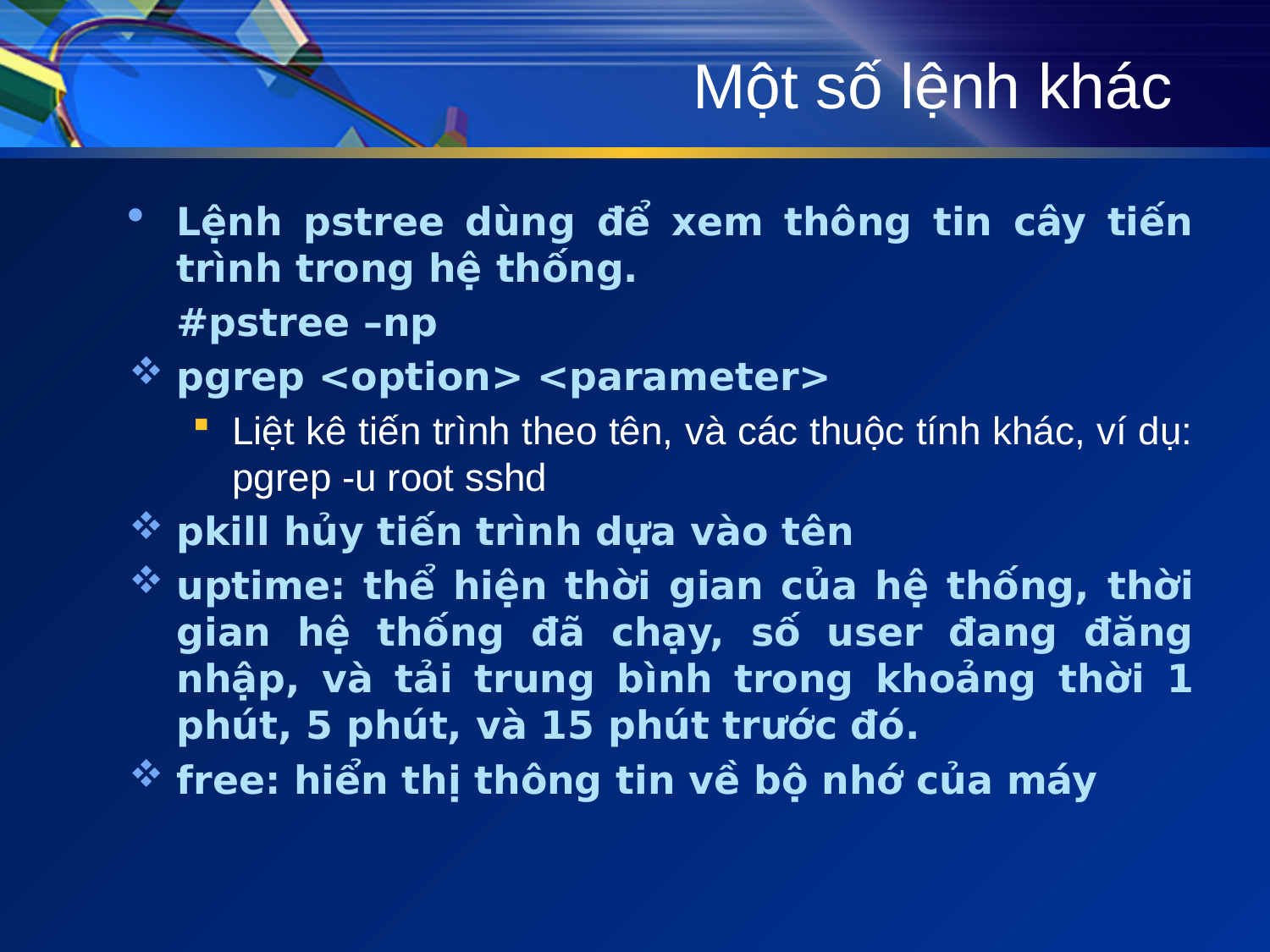

# Một số lệnh khác
Lệnh pstree dùng để xem thông tin cây tiến trình trong hệ thống.
	#pstree –np
pgrep <option> <parameter>
Liệt kê tiến trình theo tên, và các thuộc tính khác, ví dụ: pgrep -u root sshd
pkill hủy tiến trình dựa vào tên
uptime: thể hiện thời gian của hệ thống, thời gian hệ thống đã chạy, số user đang đăng nhập, và tải trung bình trong khoảng thời 1 phút, 5 phút, và 15 phút trước đó.
free: hiển thị thông tin về bộ nhớ của máy